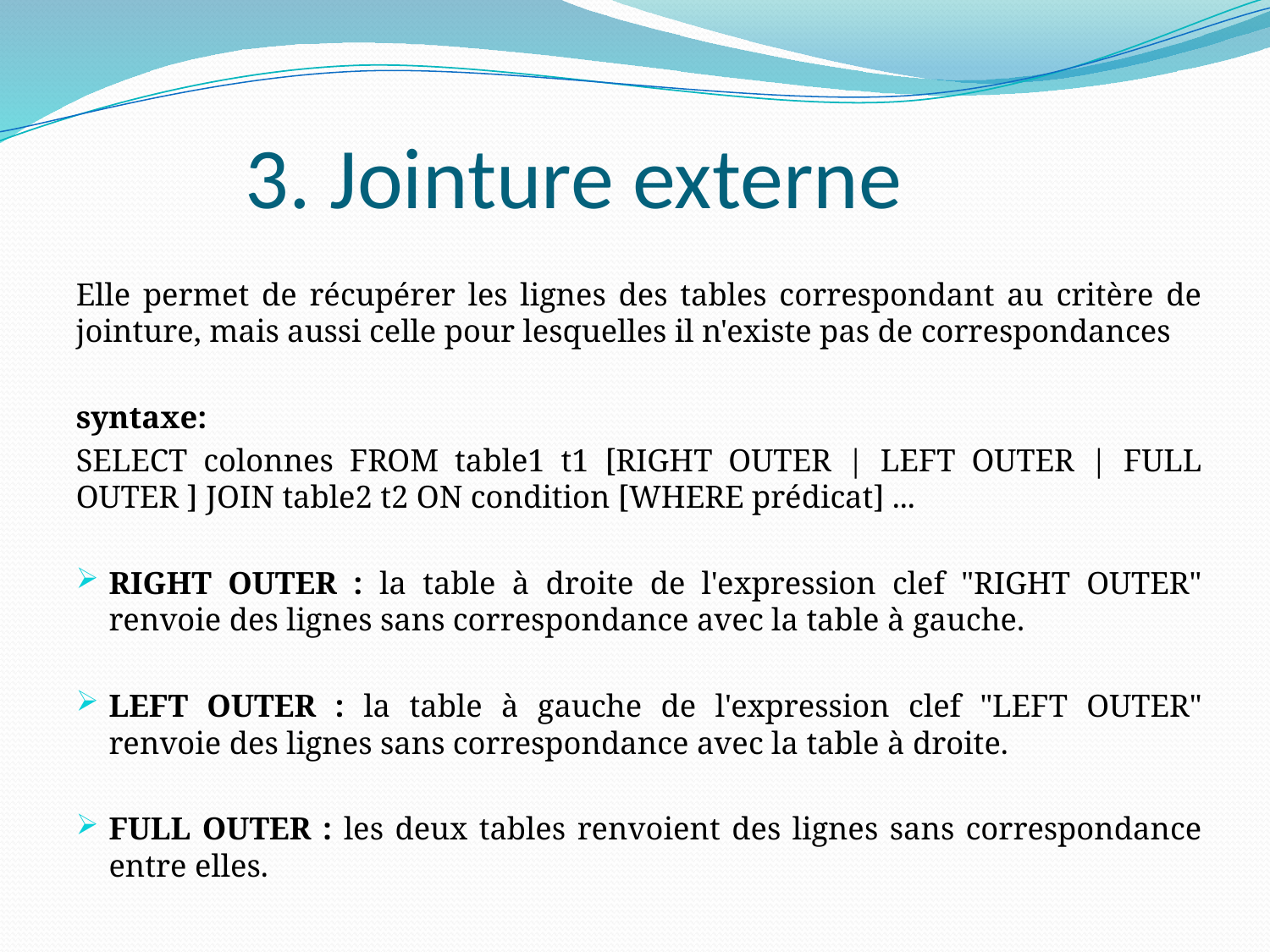

# 3. Jointure externe
Elle permet de récupérer les lignes des tables correspondant au critère de jointure, mais aussi celle pour lesquelles il n'existe pas de correspondances

syntaxe:
SELECT colonnes FROM table1 t1 [RIGHT OUTER | LEFT OUTER | FULL OUTER ] JOIN table2 t2 ON condition [WHERE prédicat] ...

RIGHT OUTER : la table à droite de l'expression clef "RIGHT OUTER" renvoie des lignes sans correspondance avec la table à gauche.

LEFT OUTER : la table à gauche de l'expression clef "LEFT OUTER" renvoie des lignes sans correspondance avec la table à droite.

FULL OUTER : les deux tables renvoient des lignes sans correspondance entre elles.